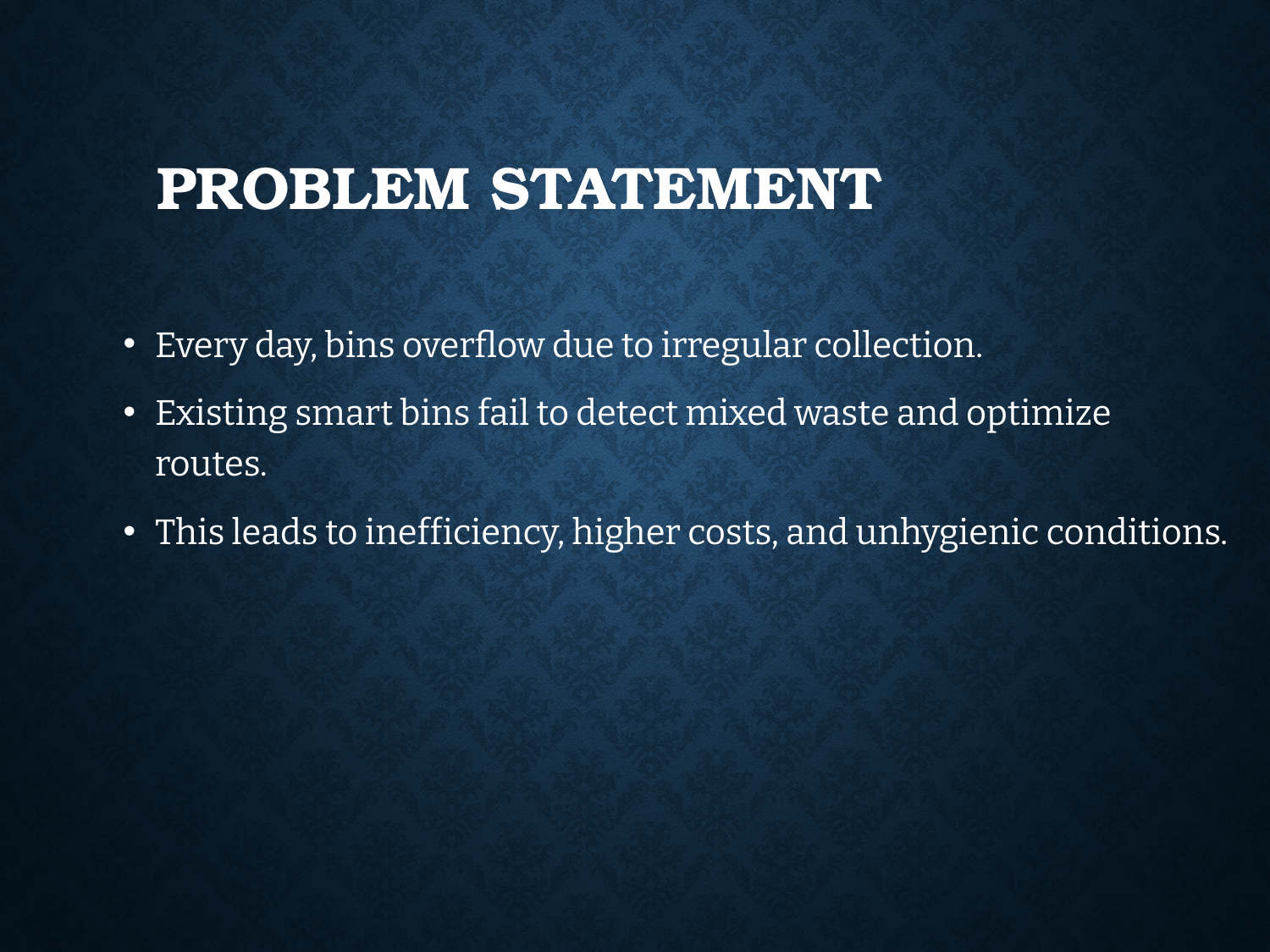

# Problem Statement
Every day, bins overflow due to irregular collection.
Existing smart bins fail to detect mixed waste and optimize routes.
This leads to inefficiency, higher costs, and unhygienic conditions.